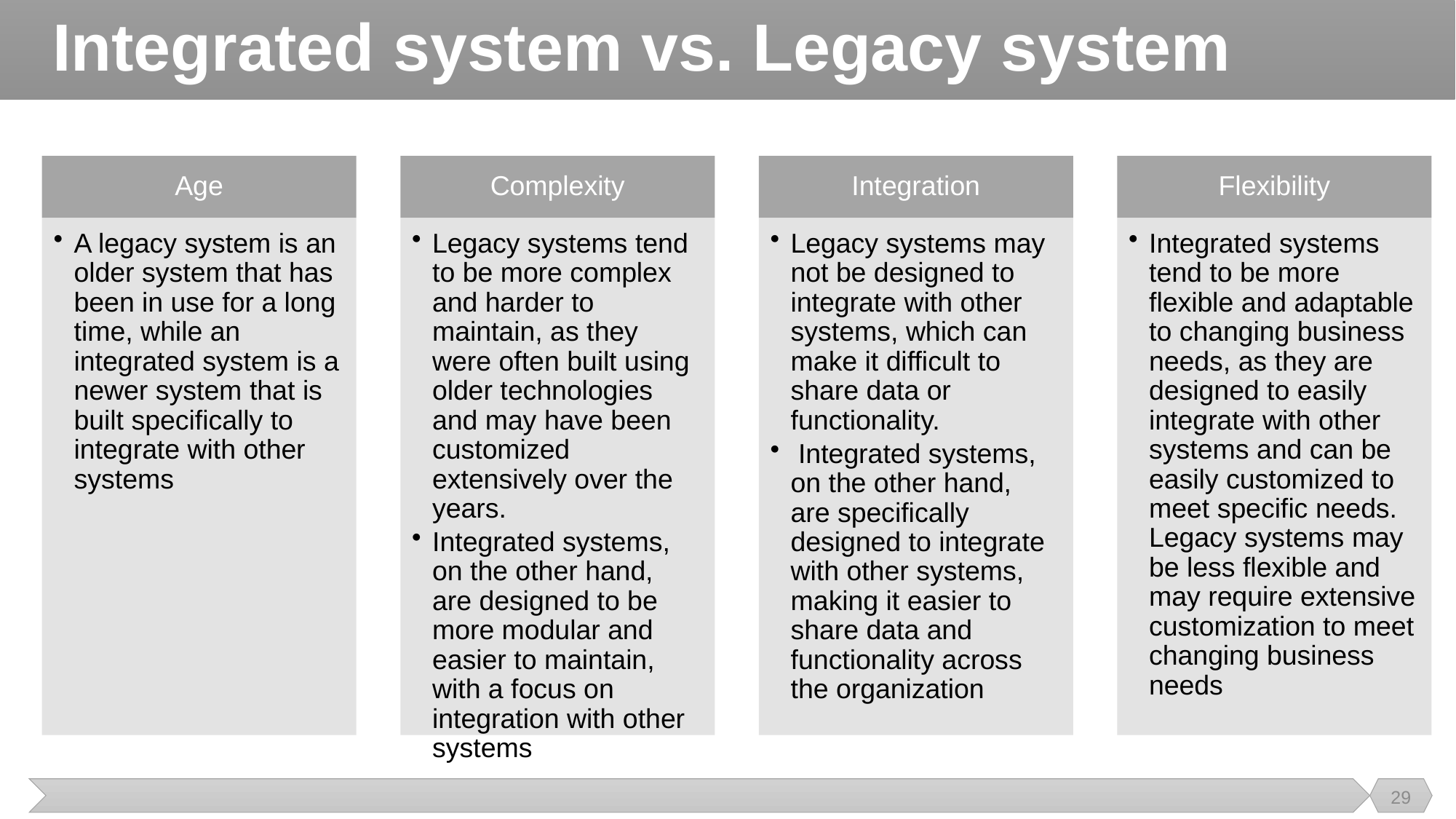

# Integrated system vs. Legacy system
Age
A legacy system is an older system that has been in use for a long time, while an integrated system is a newer system that is built specifically to integrate with other systems
Complexity
Legacy systems tend to be more complex and harder to maintain, as they were often built using older technologies and may have been customized extensively over the years.
Integrated systems, on the other hand, are designed to be more modular and easier to maintain, with a focus on integration with other systems
Integration
Legacy systems may not be designed to integrate with other systems, which can make it difficult to share data or functionality.
 Integrated systems, on the other hand, are specifically designed to integrate with other systems, making it easier to share data and functionality across the organization
Flexibility
Integrated systems tend to be more flexible and adaptable to changing business needs, as they are designed to easily integrate with other systems and can be easily customized to meet specific needs. Legacy systems may be less flexible and may require extensive customization to meet changing business needs
29